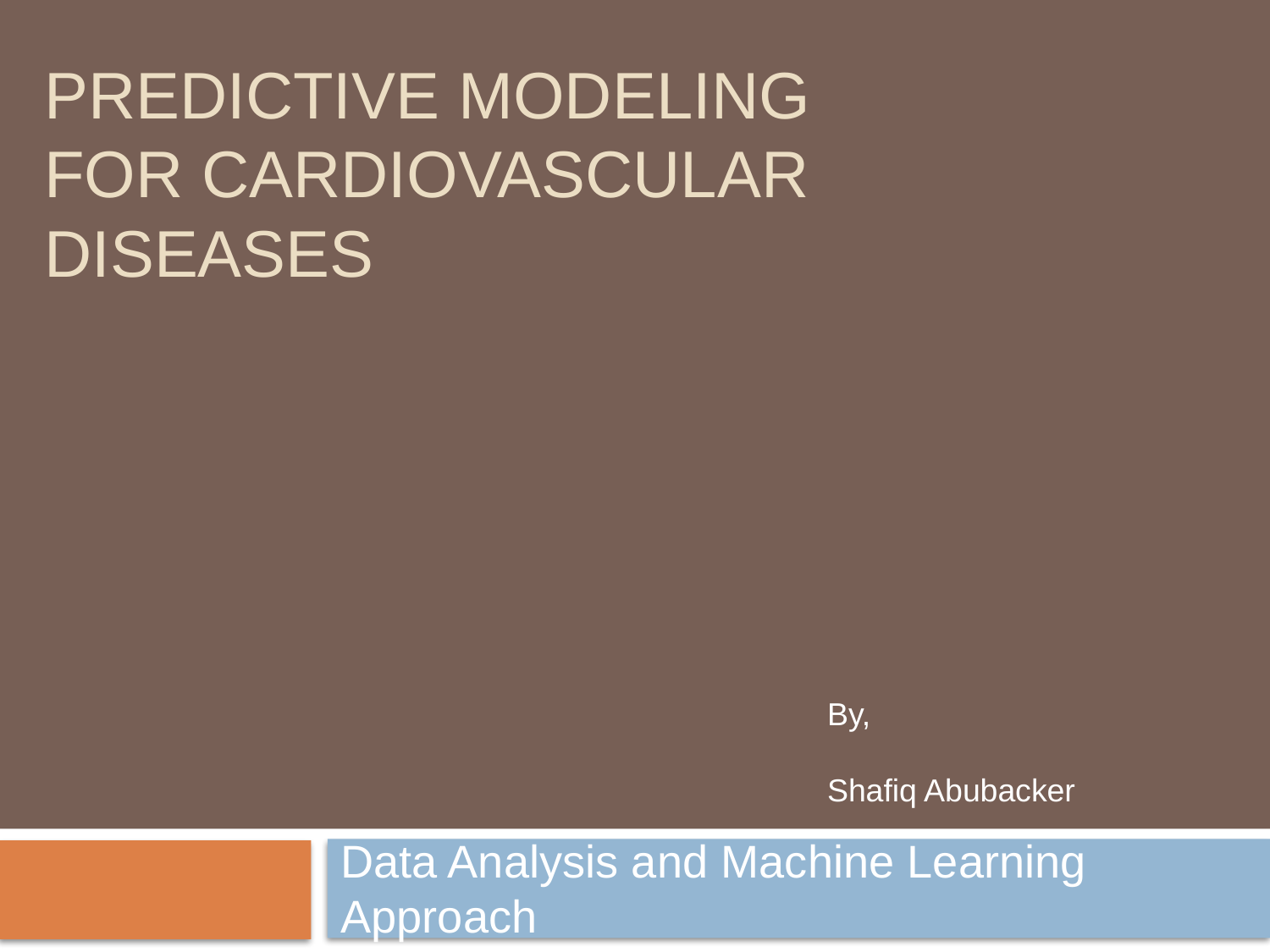

# Predictive Modeling for Cardiovascular Diseases
By,

Shafiq Abubacker
Data Analysis and Machine Learning Approach